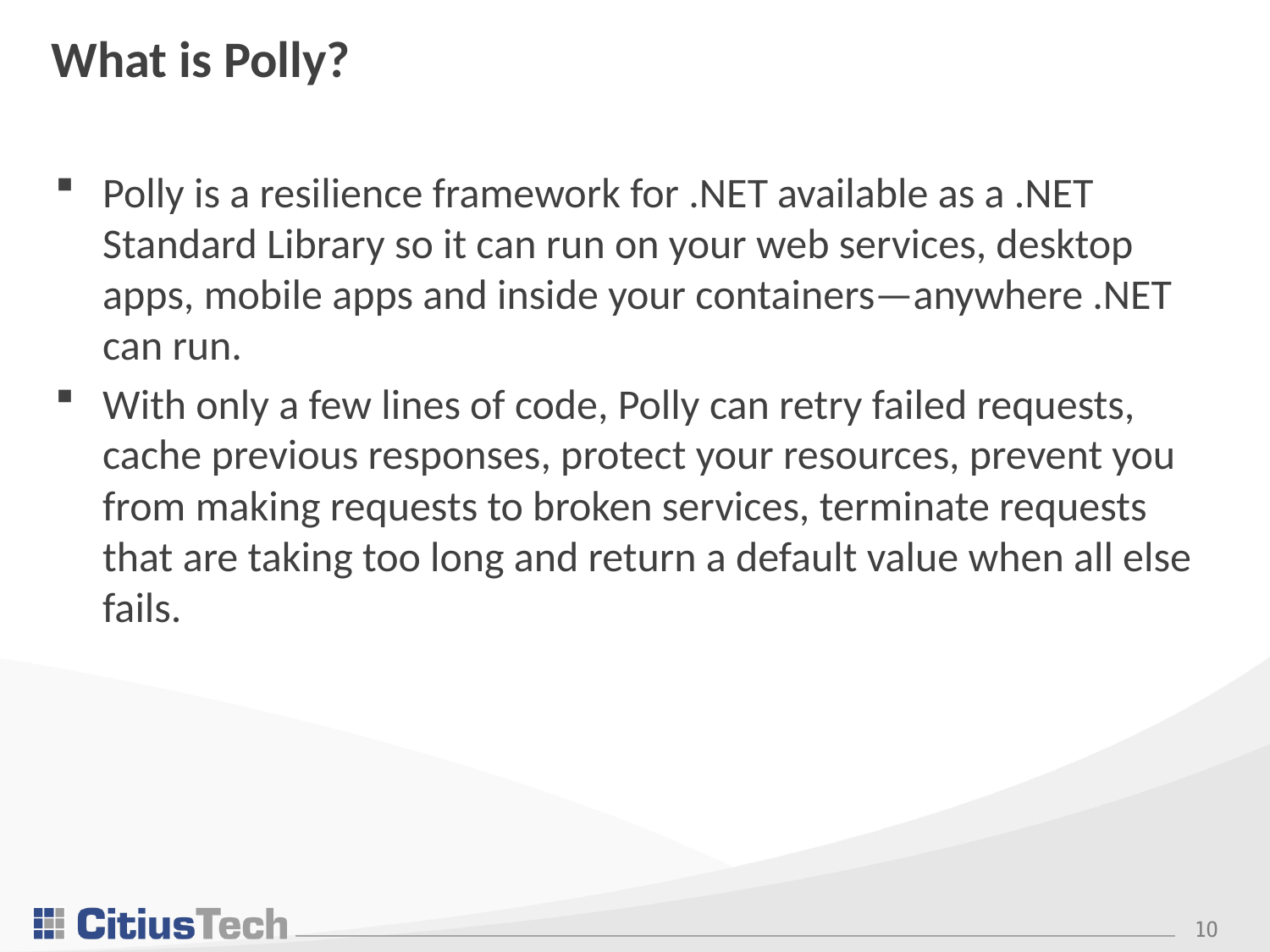

# What is Polly?
Polly is a resilience framework for .NET available as a .NET Standard Library so it can run on your web services, desktop apps, mobile apps and inside your containers—anywhere .NET can run.
With only a few lines of code, Polly can retry failed requests, cache previous responses, protect your resources, prevent you from making requests to broken services, terminate requests that are taking too long and return a default value when all else fails.